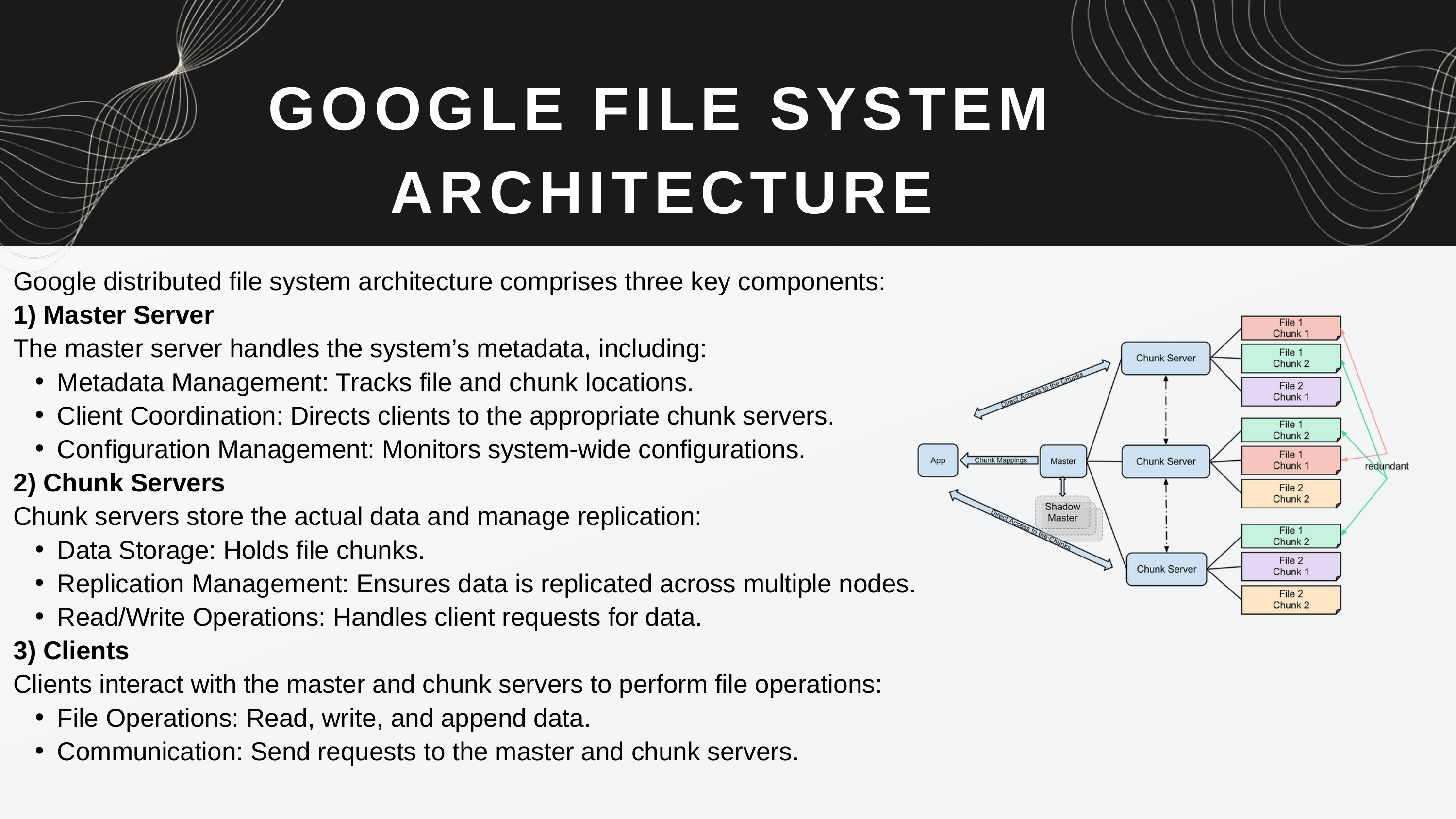

GOOGLE FILE SYSTEM ARCHITECTURE
Google distributed file system architecture comprises three key components:
1) Master Server
The master server handles the system’s metadata, including:
Metadata Management: Tracks file and chunk locations.
Client Coordination: Directs clients to the appropriate chunk servers.
Configuration Management: Monitors system-wide configurations.
2) Chunk Servers
Chunk servers store the actual data and manage replication:
Data Storage: Holds file chunks.
Replication Management: Ensures data is replicated across multiple nodes.
Read/Write Operations: Handles client requests for data.
3) Clients
Clients interact with the master and chunk servers to perform file operations:
File Operations: Read, write, and append data.
Communication: Send requests to the master and chunk servers.